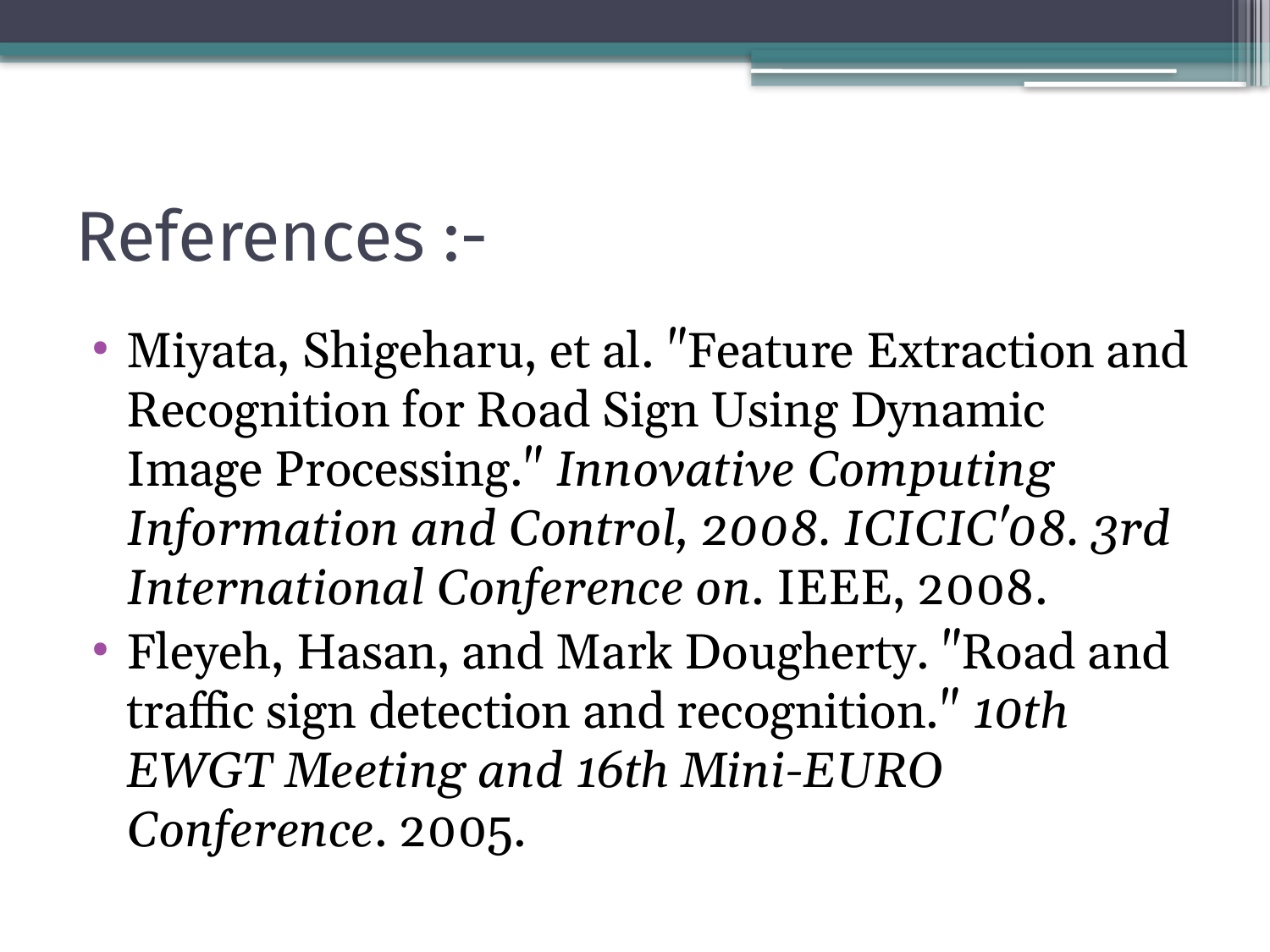

# References :-
Miyata, Shigeharu, et al. "Feature Extraction and Recognition for Road Sign Using Dynamic Image Processing." Innovative Computing Information and Control, 2008. ICICIC'08. 3rd International Conference on. IEEE, 2008.
Fleyeh, Hasan, and Mark Dougherty. "Road and traffic sign detection and recognition." 10th EWGT Meeting and 16th Mini-EURO Conference. 2005.